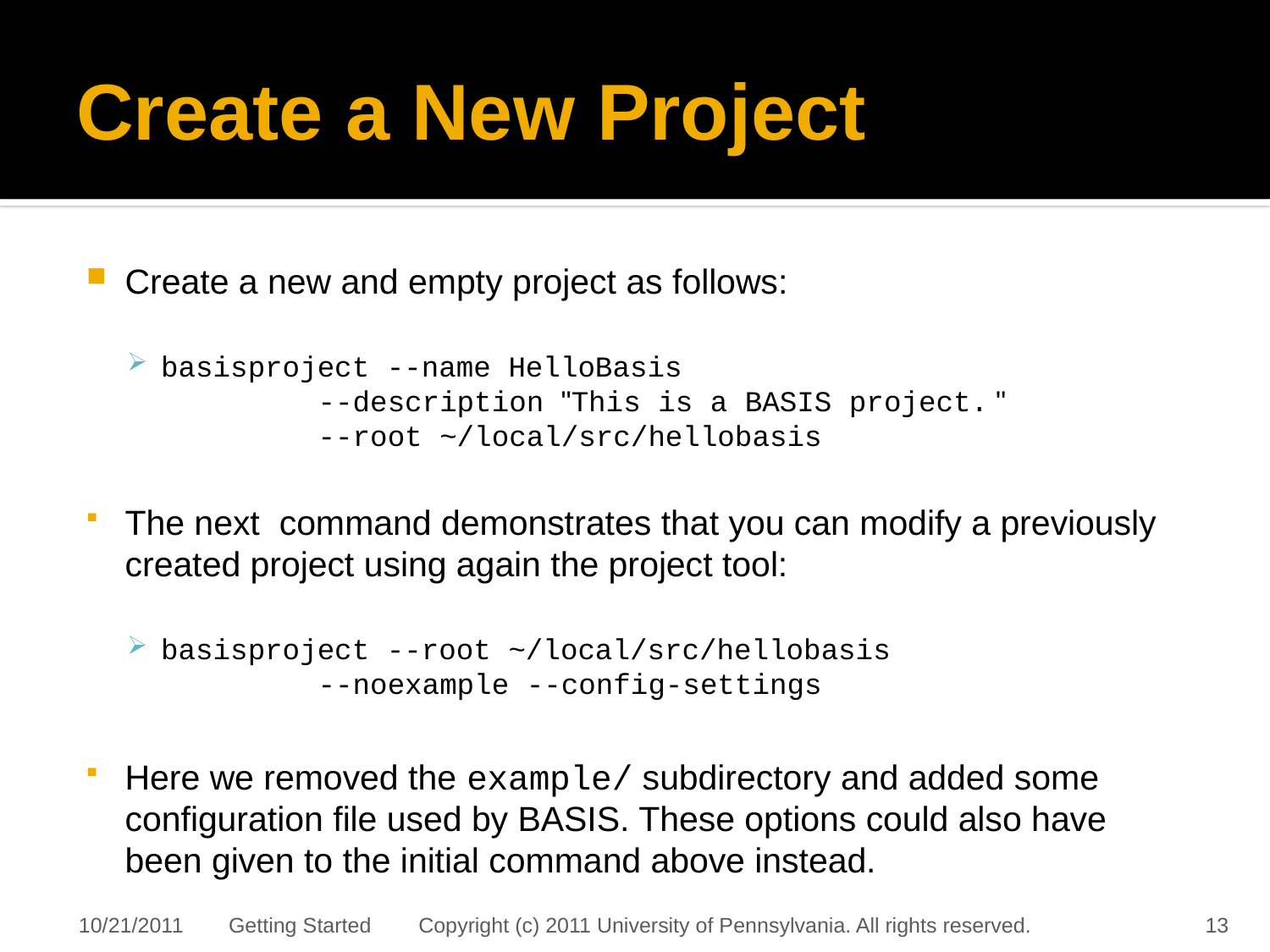

# Create a New Project
Create a new and empty project as follows:

basisproject --name HelloBasis
	--description "This is a BASIS project. "
	--root ~/local/src/hellobasis

The next  command demonstrates that you can modify a previously created project using again the project tool:

basisproject --root ~/local/src/hellobasis
	--noexample --config-settings

Here we removed the example/ subdirectory and added some configuration file used by BASIS. These options could also have been given to the initial command above instead.
10/21/2011
Getting Started        Copyright (c) 2011 University of Pennsylvania. All rights reserved.
13